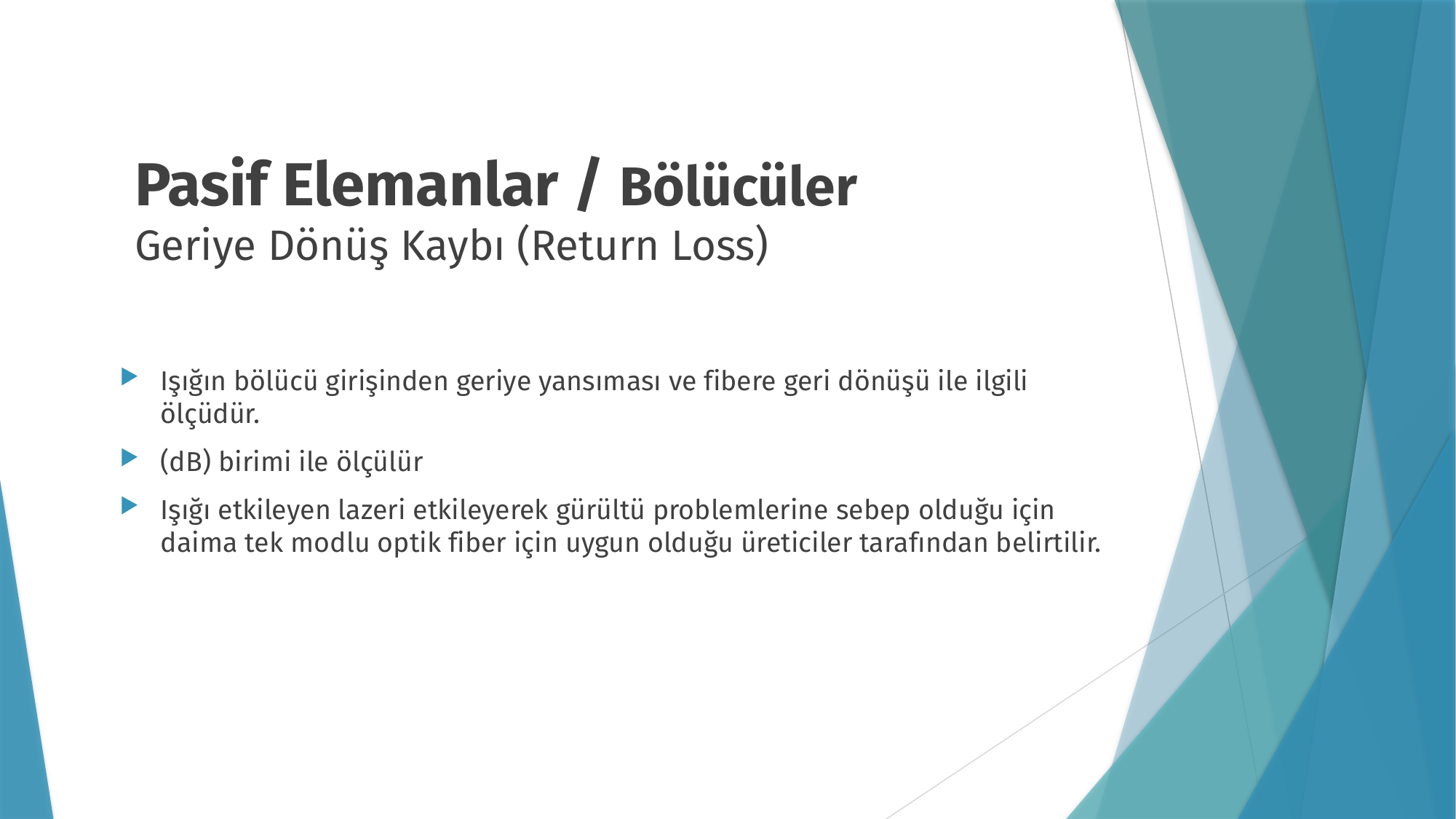

# Pasif Elemanlar / Bölücüler Geriye Dönüş Kaybı (Return Loss)
Işığın bölücü girişinden geriye yansıması ve fibere geri dönüşü ile ilgili ölçüdür.
(dB) birimi ile ölçülür
Işığı etkileyen lazeri etkileyerek gürültü problemlerine sebep olduğu için daima tek modlu optik fiber için uygun olduğu üreticiler tarafından belirtilir.